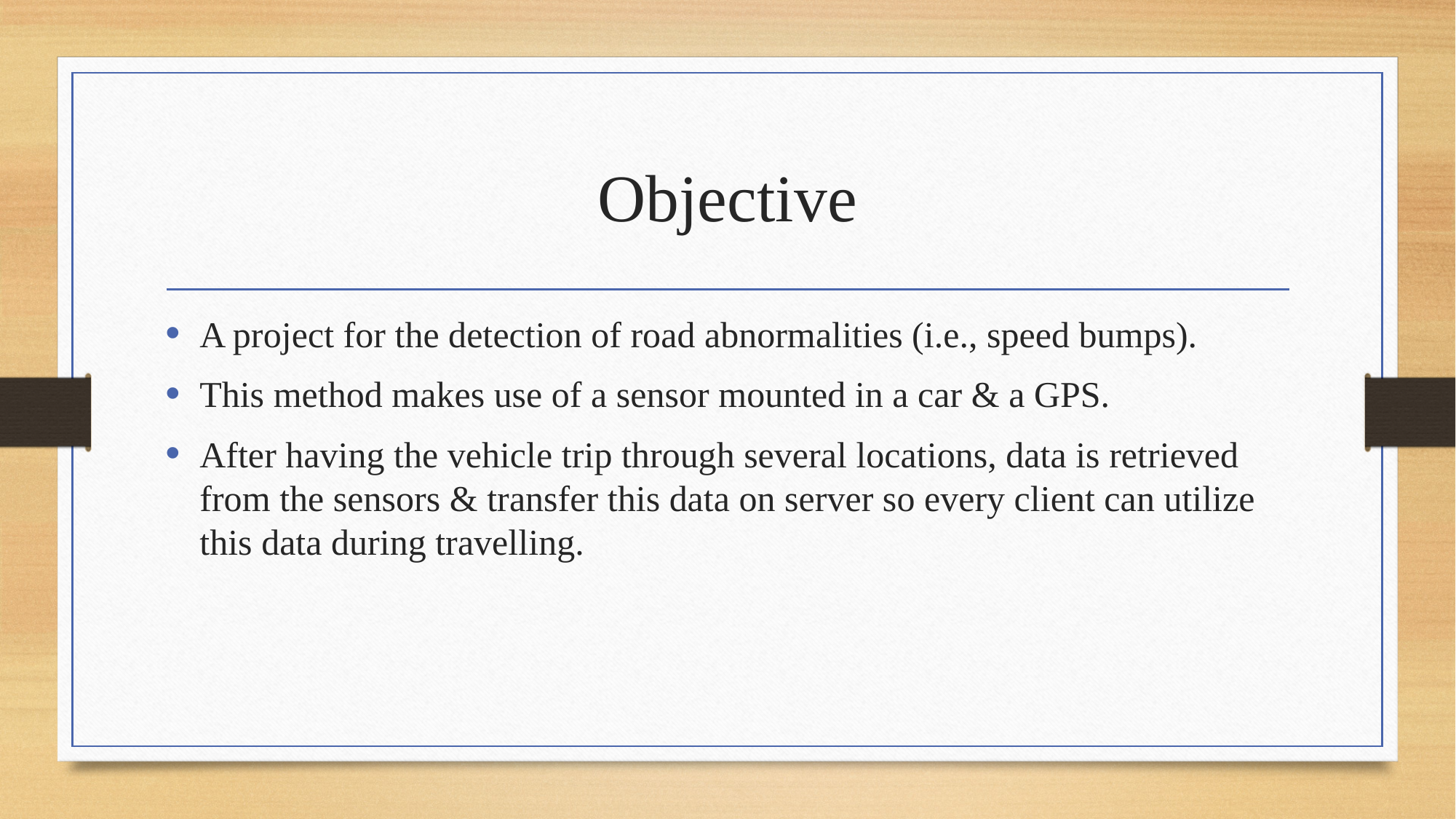

# Objective
A project for the detection of road abnormalities (i.e., speed bumps).
This method makes use of a sensor mounted in a car & a GPS.
After having the vehicle trip through several locations, data is retrieved from the sensors & transfer this data on server so every client can utilize this data during travelling.